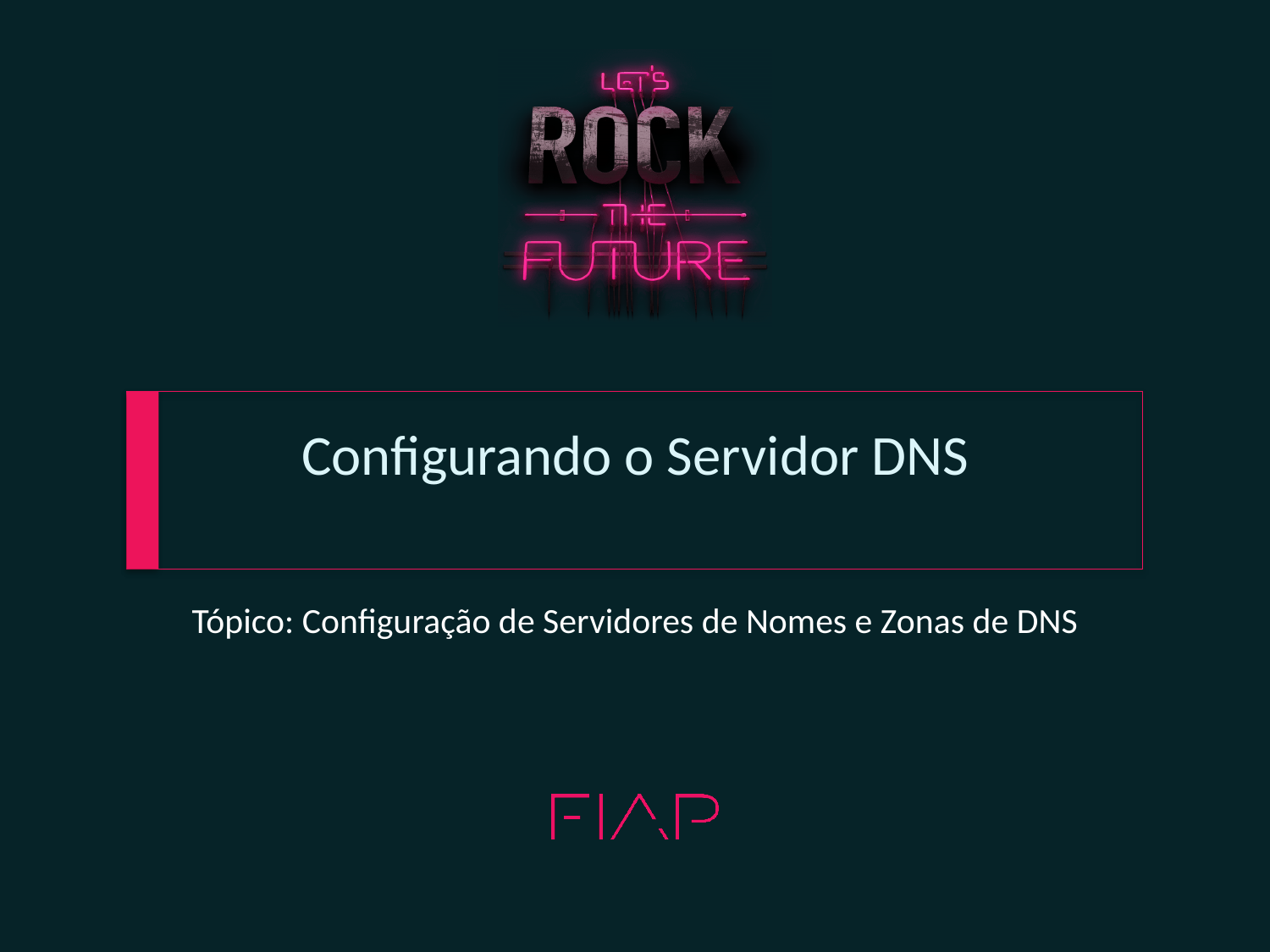

# Configurando o Servidor DNS
Tópico: Configuração de Servidores de Nomes e Zonas de DNS